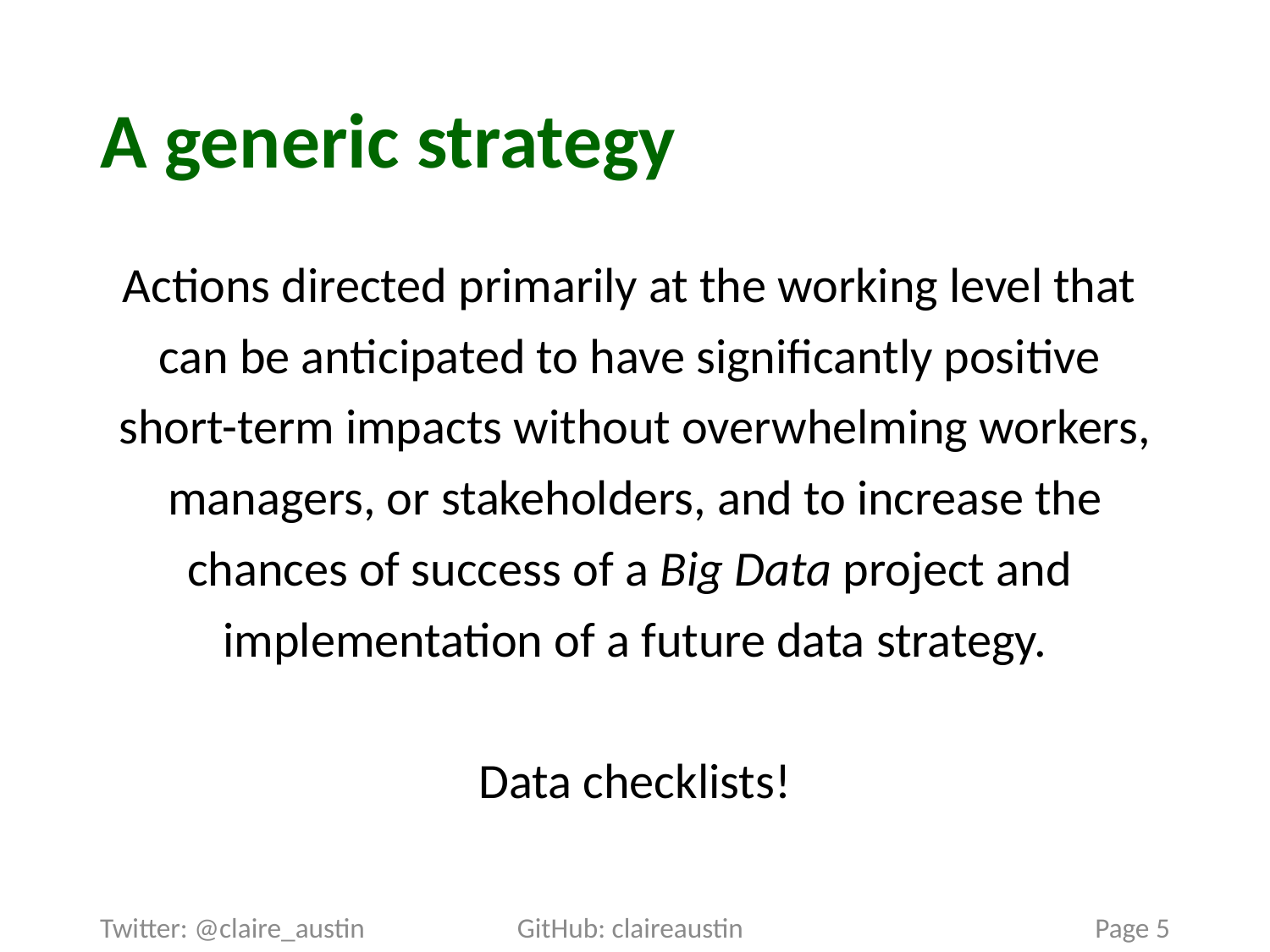

# A generic strategy
Actions directed primarily at the working level that
can be anticipated to have significantly positive
short-term impacts without overwhelming workers,
 managers, or stakeholders, and to increase the
chances of success of a Big Data project and
implementation of a future data strategy.

Data checklists!
Twitter: @claire_austin
Page 5